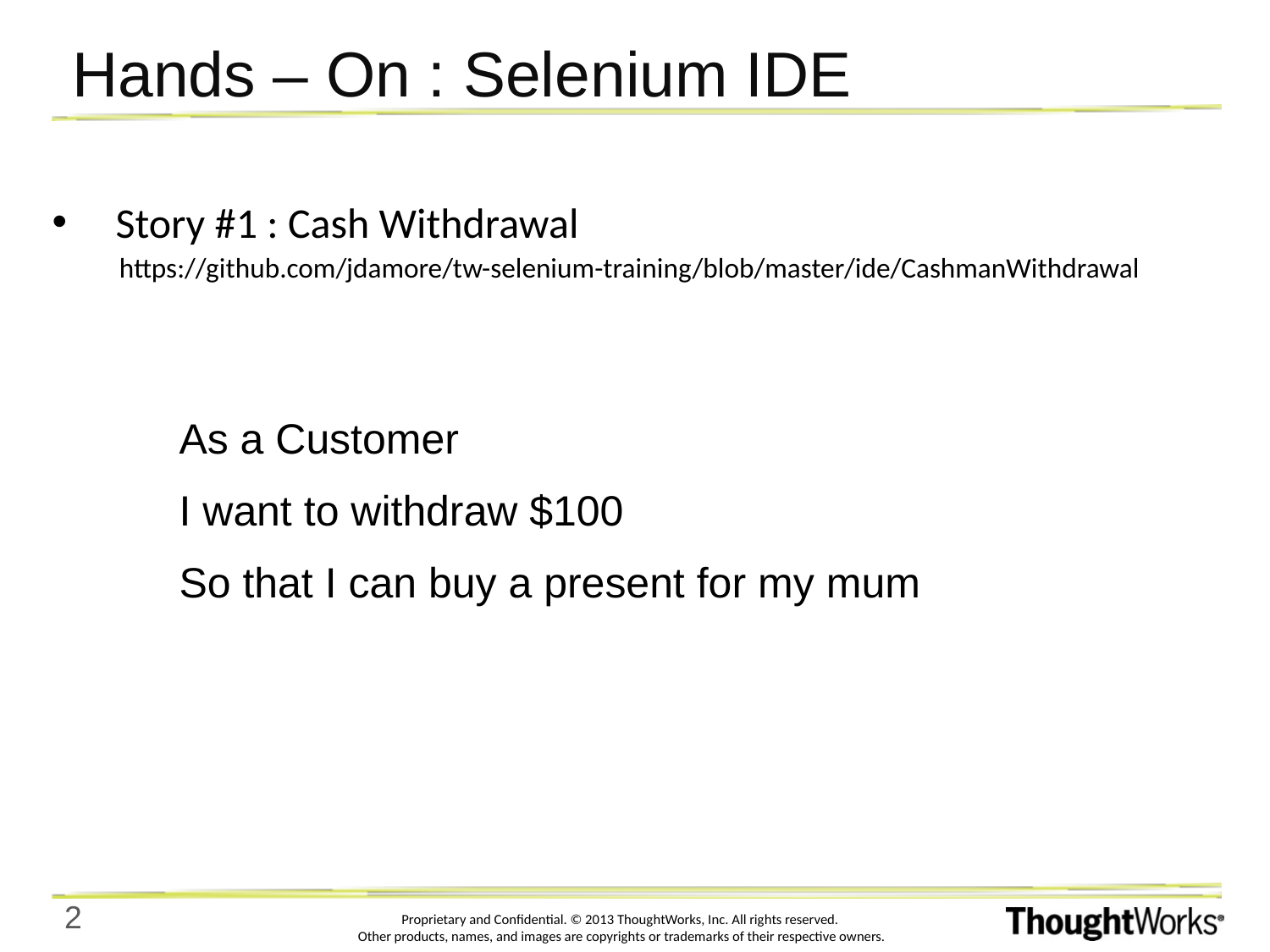

Hands – On : Selenium IDE
Story #1 : Cash Withdrawal

As a Customer
I want to withdraw $100
So that I can buy a present for my mum
https://github.com/jdamore/tw-selenium-training/blob/master/ide/CashmanWithdrawal